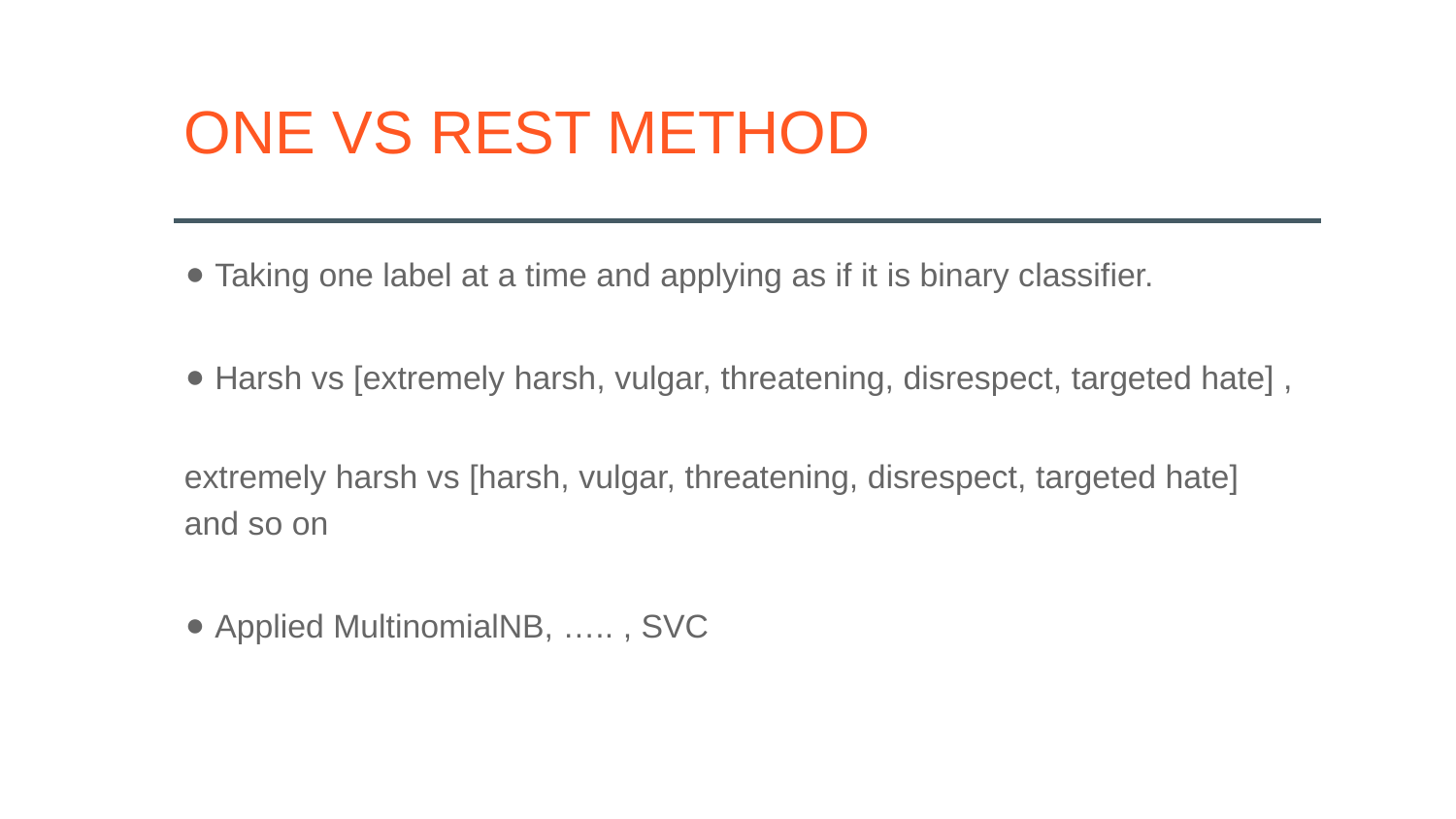

# ONE VS REST METHOD
Taking one label at a time and applying as if it is binary classifier.

Harsh vs [extremely harsh, vulgar, threatening, disrespect, targeted hate] ,
extremely harsh vs [harsh, vulgar, threatening, disrespect, targeted hate]  and so on

Applied MultinomialNB, ….. , SVC